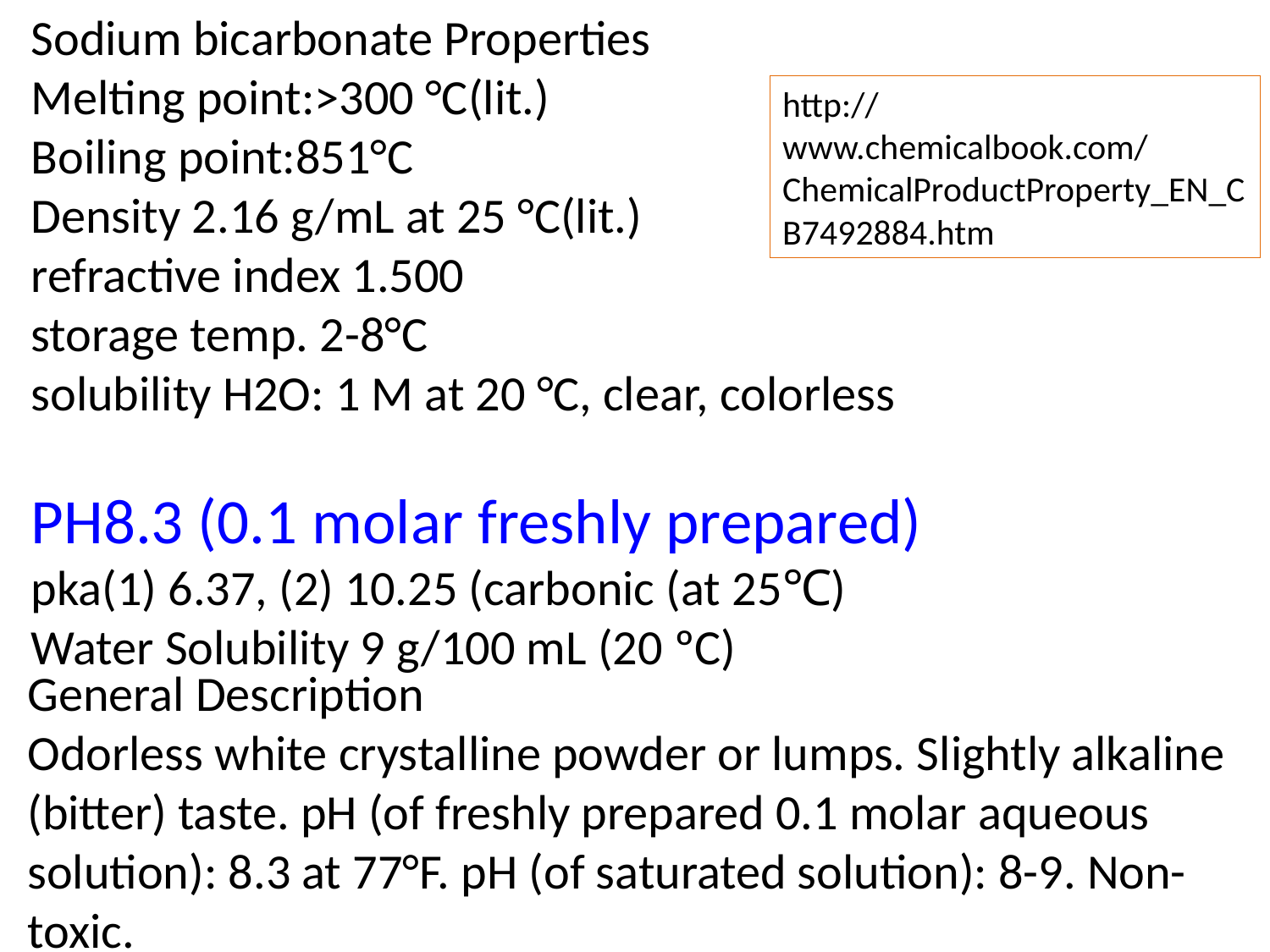

Sodium bicarbonate Properties
Melting point:>300 °C(lit.)
Boiling point:851°C
Density 2.16 g/mL at 25 °C(lit.)
refractive index 1.500
storage temp. 2-8°C
solubility H2O: 1 M at 20 °C, clear, colorless

PH8.3 (0.1 molar freshly prepared)
pka(1) 6.37, (2) 10.25 (carbonic (at 25℃)
Water Solubility 9 g/100 mL (20 ºC)
http://www.chemicalbook.com/ChemicalProductProperty_EN_CB7492884.htm
General Description
Odorless white crystalline powder or lumps. Slightly alkaline (bitter) taste. pH (of freshly prepared 0.1 molar aqueous solution): 8.3 at 77°F. pH (of saturated solution): 8-9. Non-toxic.